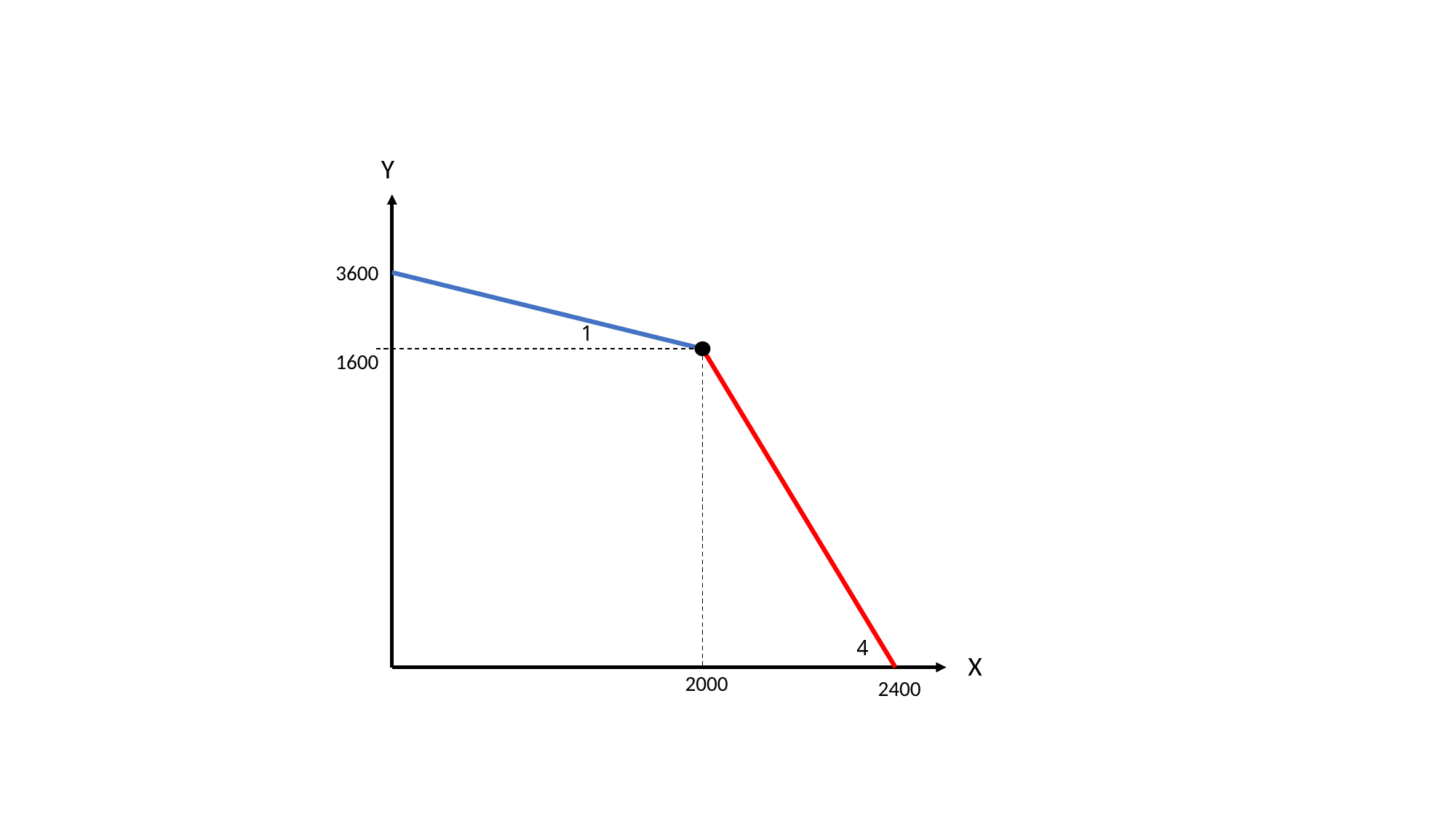

Y
3600
1

1600
4
X
2000
2400